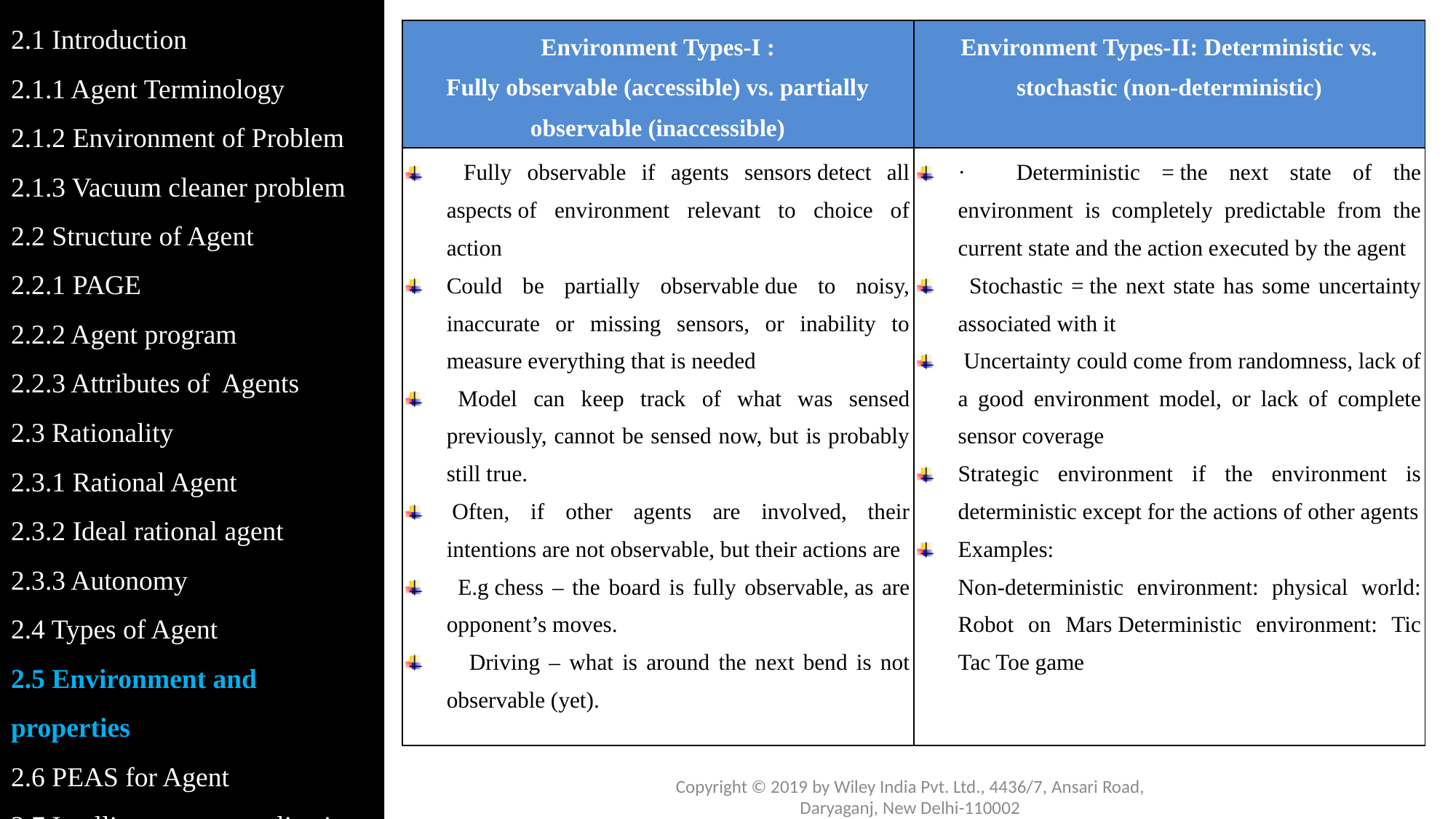

2.1 Introduction
2.1.1 Agent Terminology
2.1.2 Environment of Problem
2.1.3 Vacuum cleaner problem
2.2 Structure of Agent
2.2.1 PAGE
2.2.2 Agent program
2.2.3 Attributes of  Agents
2.3 Rationality
2.3.1 Rational Agent
2.3.2 Ideal rational agent
2.3.3 Autonomy
2.4 Types of Agent
2.5 Environment and  properties
2.6 PEAS for Agent
2.7 Intelligent agent application

| Environment Types-I : Fully observable (accessible) vs. partially observable (inaccessible) | Environment Types-II: Deterministic vs. stochastic (non-deterministic) |
| --- | --- |
| Fully observable if agents sensors detect all aspects of environment relevant to choice of action  Could be partially observable due to noisy, inaccurate or missing sensors, or inability to measure everything that is needed   Model can keep track of what was sensed previously, cannot be sensed now, but is probably still true.  Often, if other agents are involved, their intentions are not observable, but their actions are    E.g chess – the board is fully observable, as are opponent’s moves.     Driving – what is around the next bend is not observable (yet). | ·         Deterministic = the next state of the environment is completely predictable from the current state and the action executed by the agent   Stochastic = the next state has some uncertainty associated with it  Uncertainty could come from randomness, lack of a good environment model, or lack of complete sensor coverage  Strategic environment if the environment is deterministic except for the actions of other agents Examples:  Non-deterministic environment: physical world: Robot on Mars Deterministic environment: Tic Tac Toe game |

Copyright © 2019 by Wiley India Pvt. Ltd., 4436/7, Ansari Road, Daryaganj, New Delhi-110002